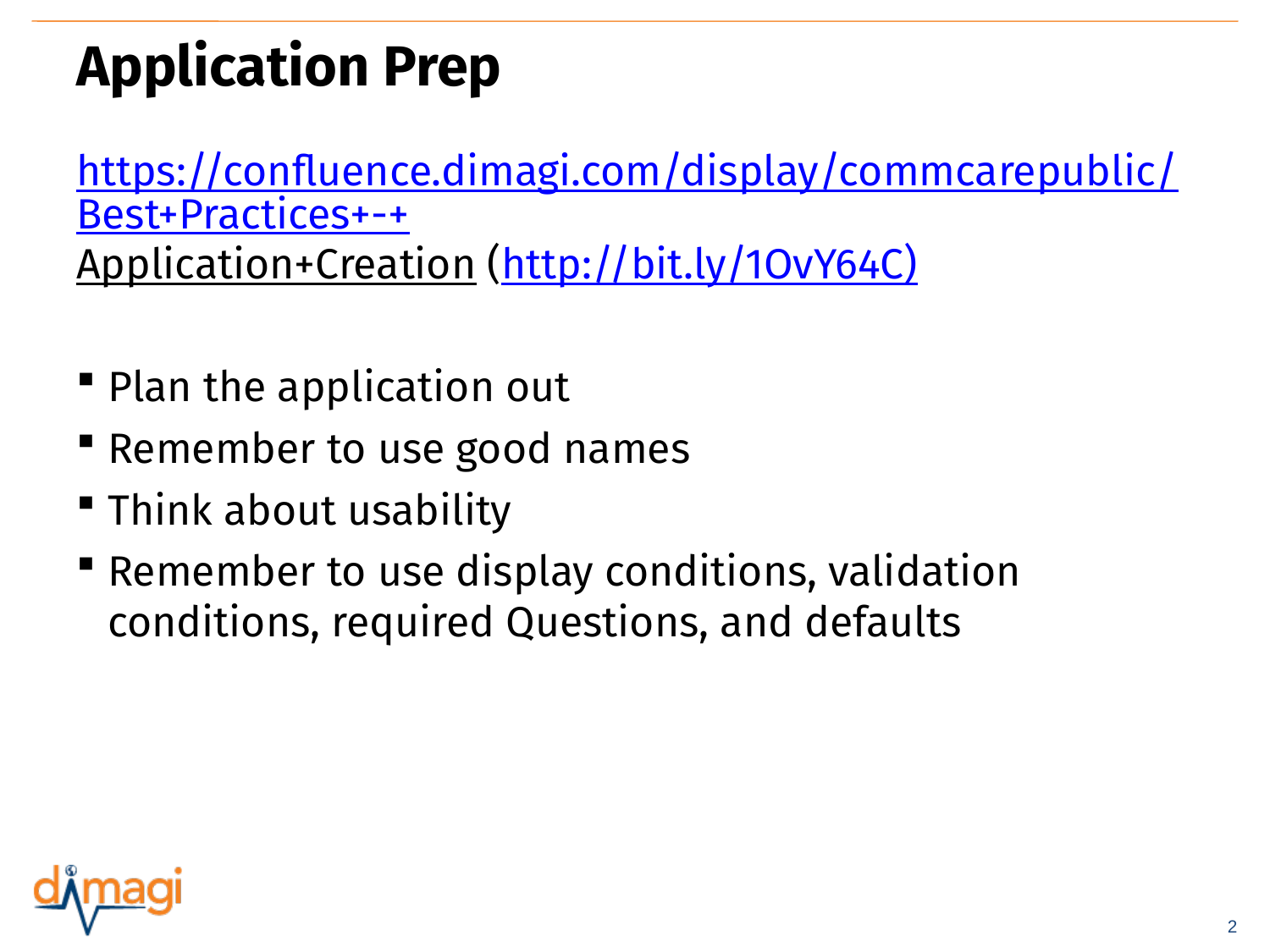

# Application Prep
https://confluence.dimagi.com/display/commcarepublic/Best+Practices+-+Application+Creation (http://bit.ly/1OvY64C)

Plan the application out
Remember to use good names
Think about usability
Remember to use display conditions, validation conditions, required Questions, and defaults